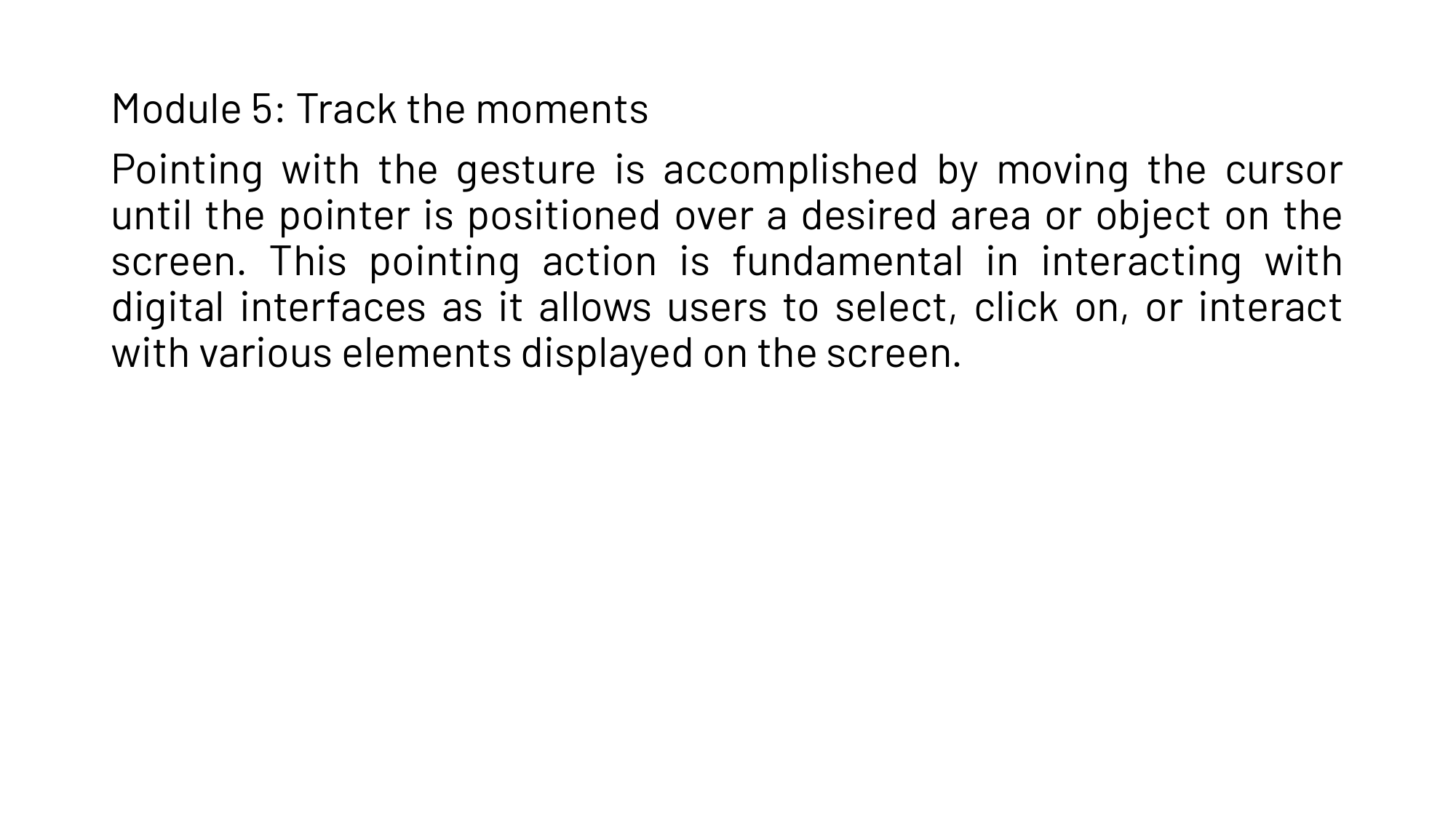

Module 5: Track the moments
Pointing with the gesture is accomplished by moving the cursor until the pointer is positioned over a desired area or object on the screen. This pointing action is fundamental in interacting with digital interfaces as it allows users to select, click on, or interact with various elements displayed on the screen.